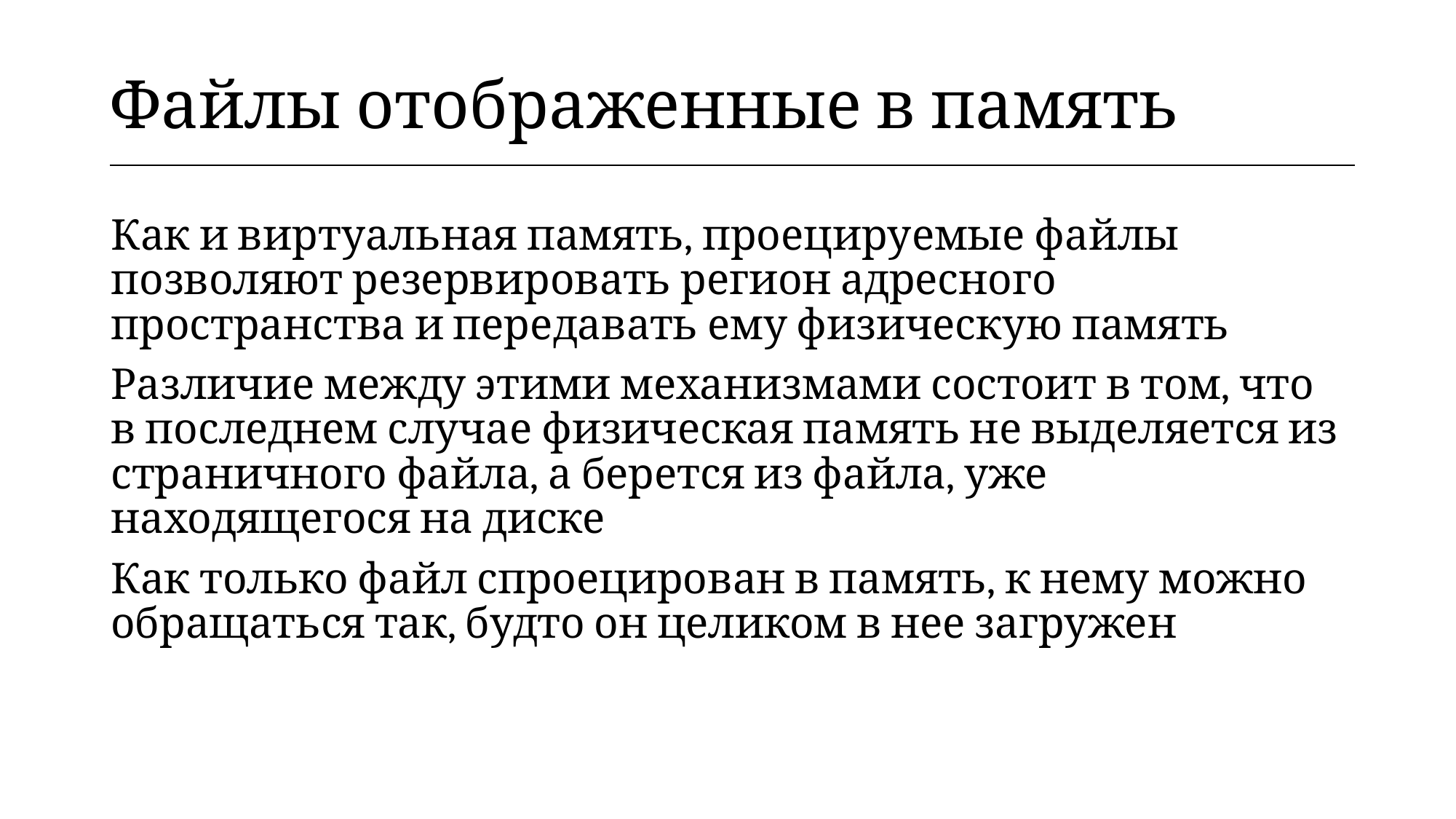

| Файлы отображенные в память |
| --- |
Как и виртуальная память, проецируемые файлы позволяют резервировать регион адресного пространства и передавать ему физическую память
Различие между этими механизмами состоит в том, что в последнем случае физическая память не выделяется из страничного файла, а берется из файла, уже находящегося на диске
Как только файл спроецирован в память, к нему можно обращаться так, будто он целиком в нее загружен